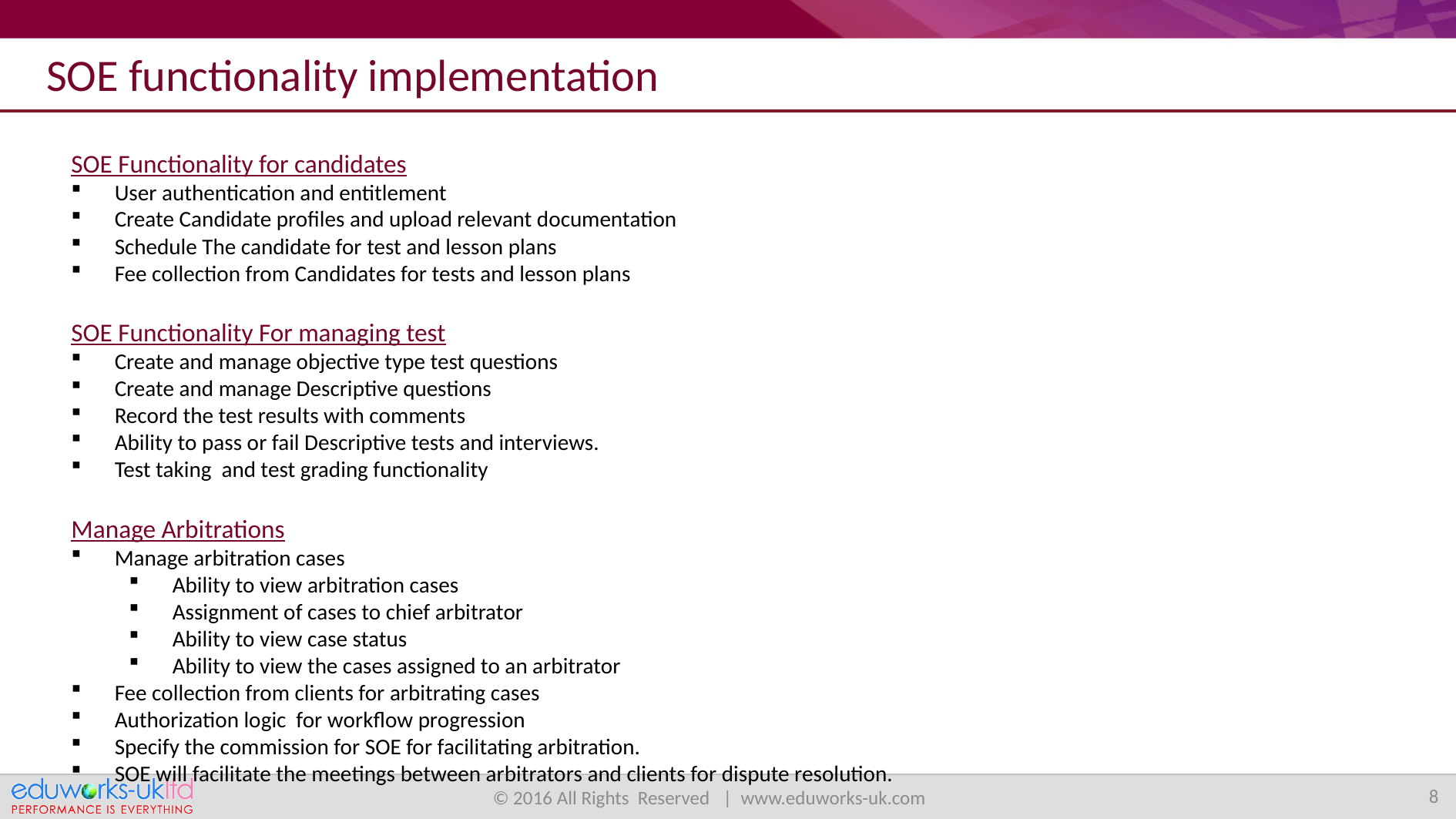

SOE functionality implementation
SOE Functionality for candidates
User authentication and entitlement
Create Candidate profiles and upload relevant documentation
Schedule The candidate for test and lesson plans
Fee collection from Candidates for tests and lesson plans

SOE Functionality For managing test
Create and manage objective type test questions
Create and manage Descriptive questions
Record the test results with comments
Ability to pass or fail Descriptive tests and interviews.
Test taking  and test grading functionality

Manage Arbitrations
Manage arbitration cases
Ability to view arbitration cases
Assignment of cases to chief arbitrator
Ability to view case status
Ability to view the cases assigned to an arbitrator
Fee collection from clients for arbitrating cases
Authorization logic  for workflow progression
Specify the commission for SOE for facilitating arbitration.
SOE will facilitate the meetings between arbitrators and clients for dispute resolution.

8